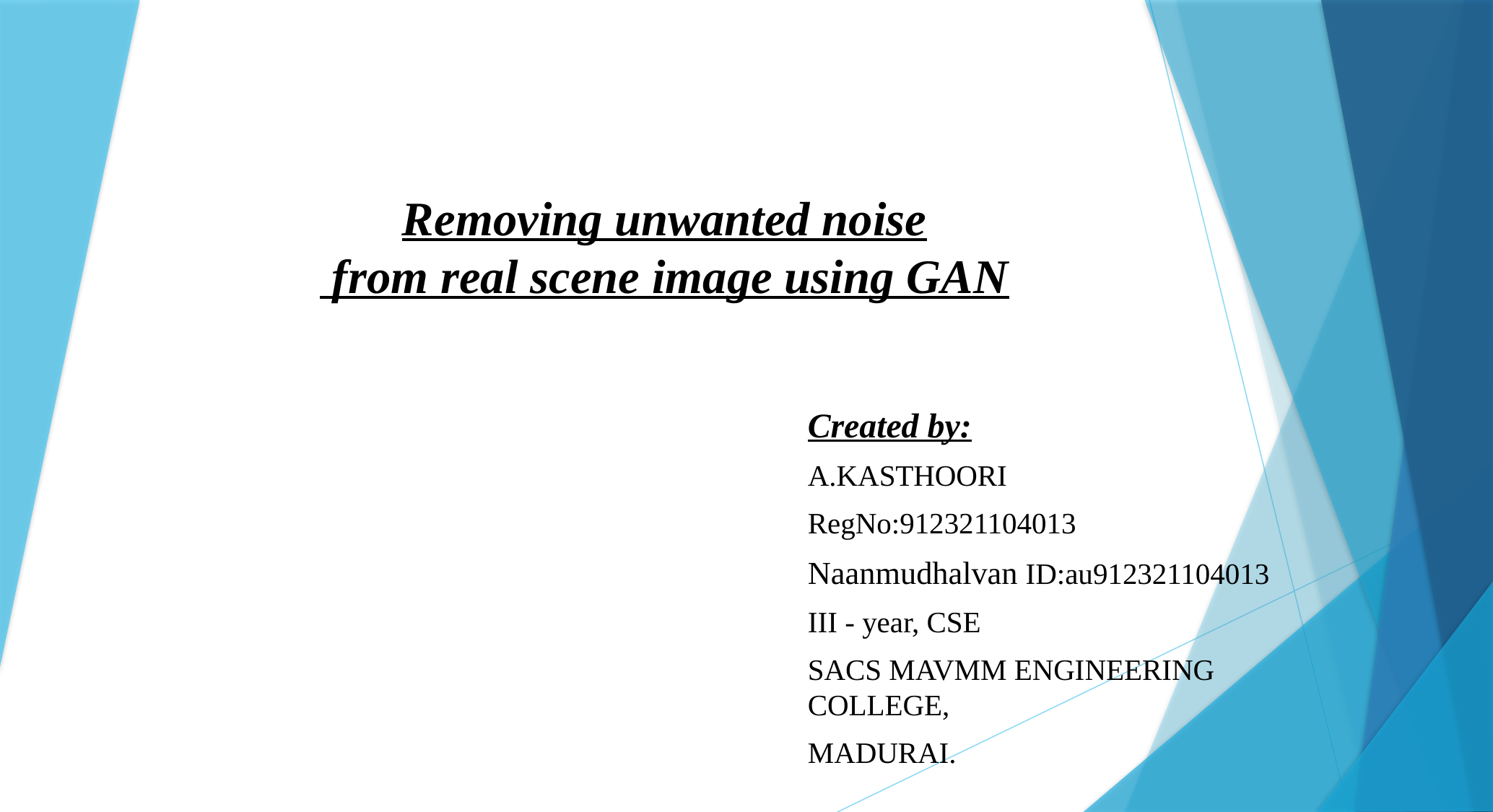

# Removing unwanted noise  from real scene image using GAN
Created by:
A.KASTHOORI
RegNo:912321104013
Naanmudhalvan ID:au912321104013
III - year, CSE
SACS MAVMM ENGINEERING COLLEGE,
MADURAI.